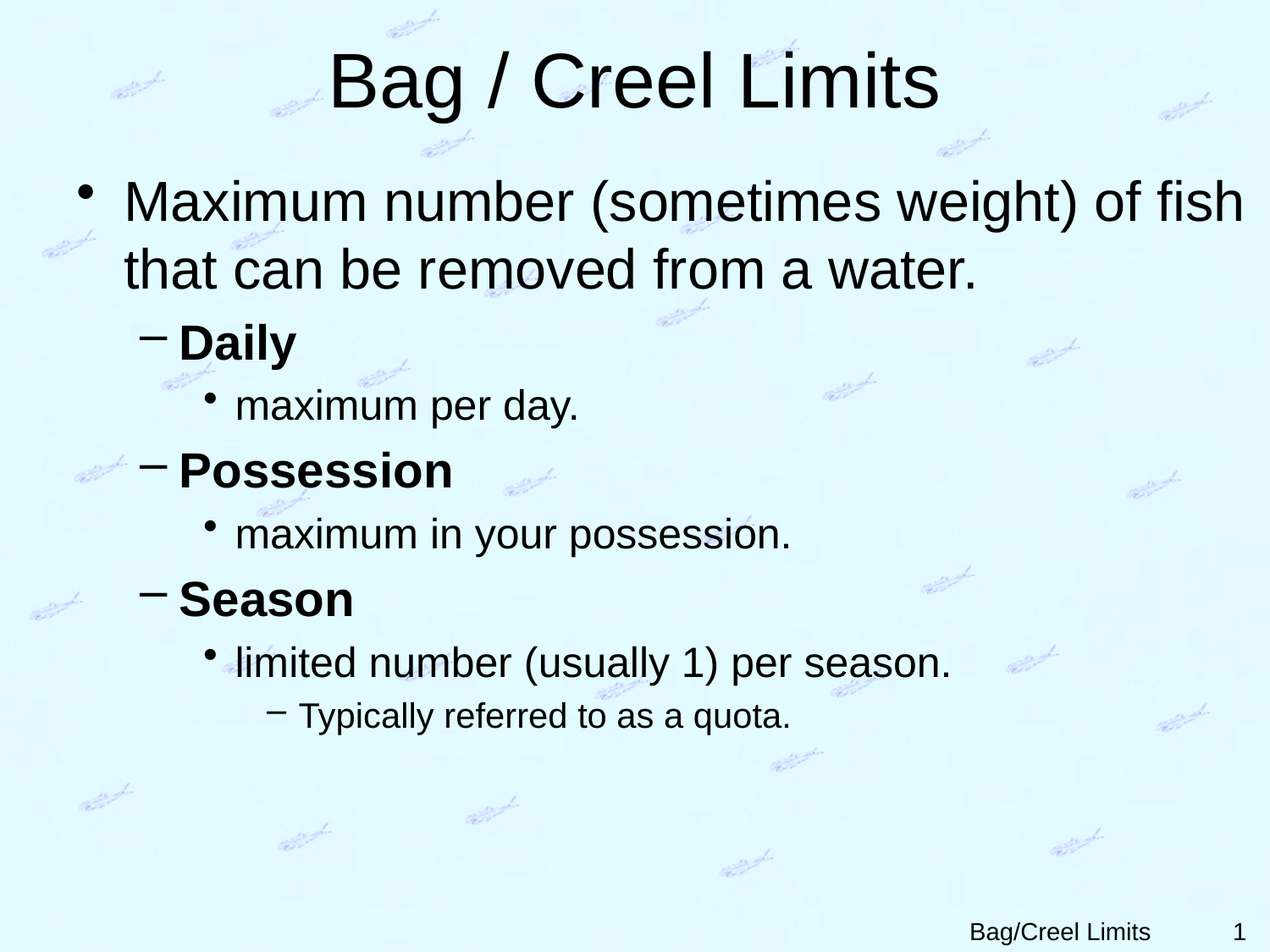

# Bag / Creel Limits
Maximum number (sometimes weight) of fish that can be removed from a water.
Daily
maximum per day.
Possession
maximum in your possession.
Season
limited number (usually 1) per season.
Typically referred to as a quota.
1
Bag/Creel Limits